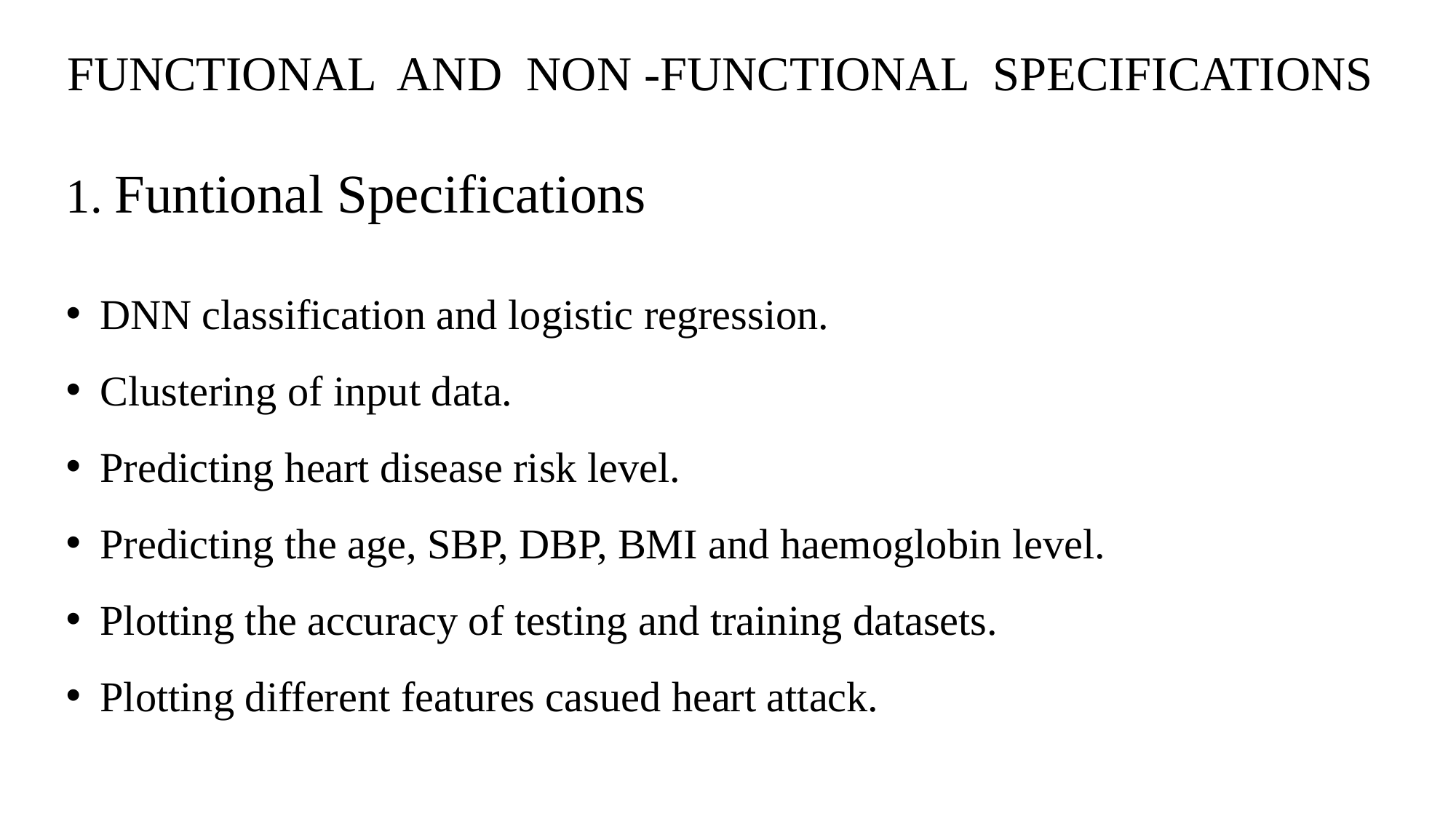

# FUNCTIONAL  AND  NON -FUNCTIONAL  SPECIFICATIONS
7
1. Funtional Specifications
DNN classification and logistic regression.
Clustering of input data.
Predicting heart disease risk level.
Predicting the age, SBP, DBP, BMI and haemoglobin level.
Plotting the accuracy of testing and training datasets.
Plotting different features casued heart attack.